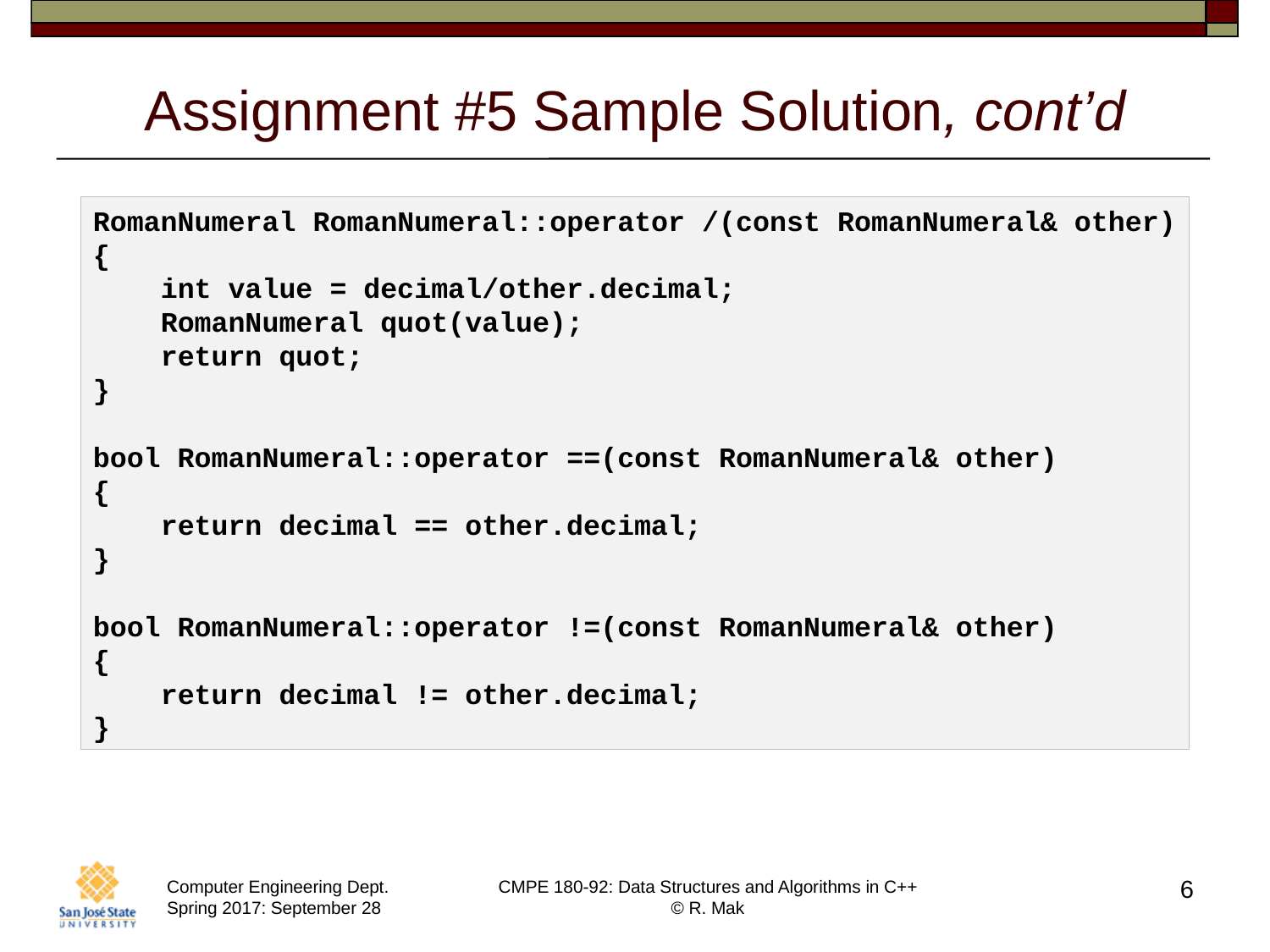

# Assignment #5 Sample Solution, cont’d
RomanNumeral RomanNumeral::operator /(const RomanNumeral& other)
{
    int value = decimal/other.decimal;
    RomanNumeral quot(value);
    return quot;
}
bool RomanNumeral::operator ==(const RomanNumeral& other)
{
    return decimal == other.decimal;
}

bool RomanNumeral::operator !=(const RomanNumeral& other)
{
    return decimal != other.decimal;
}
6